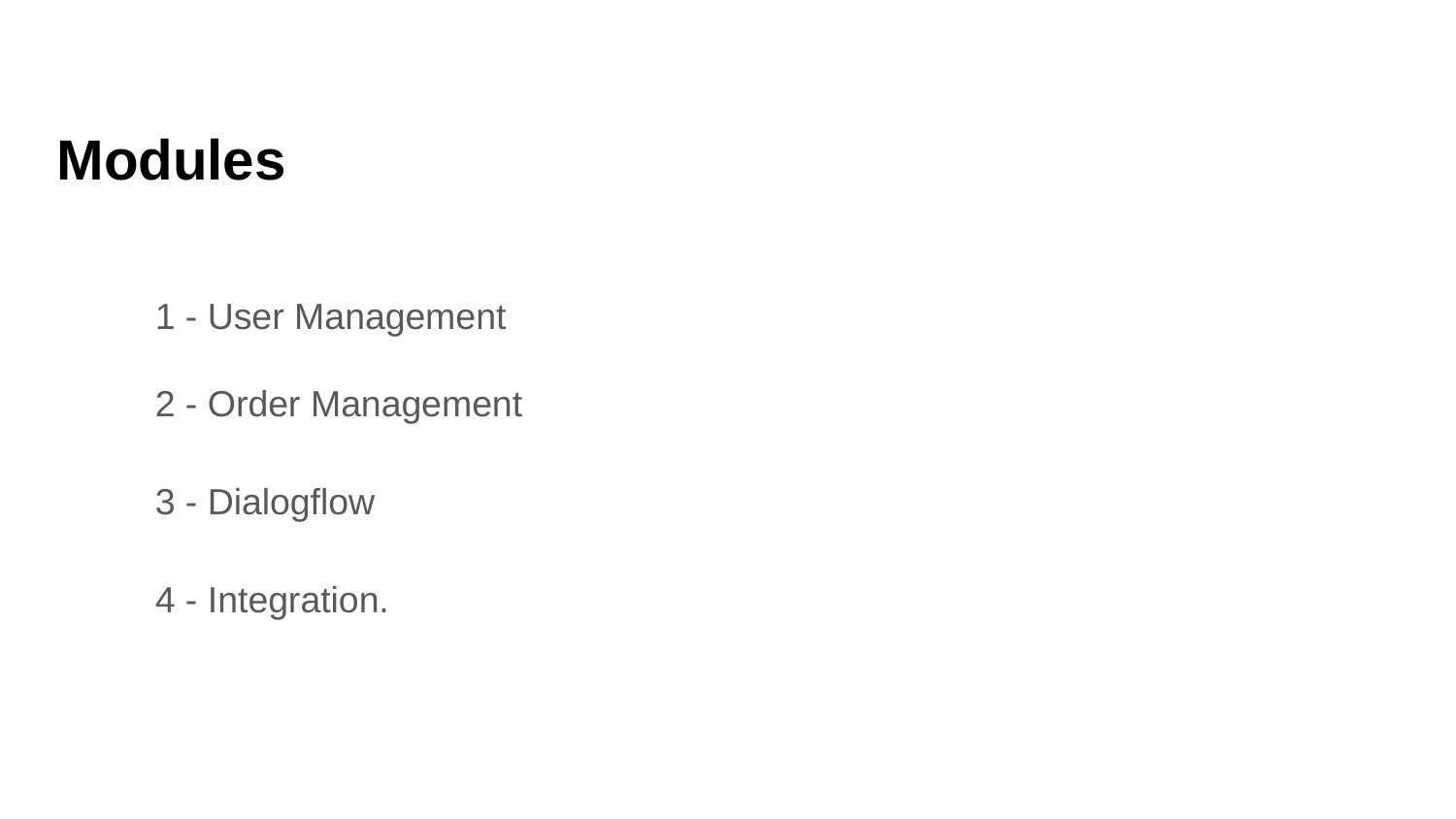

# Modules
1 - User Management
2 - Order Management
3 - Dialogflow
4 - Integration.